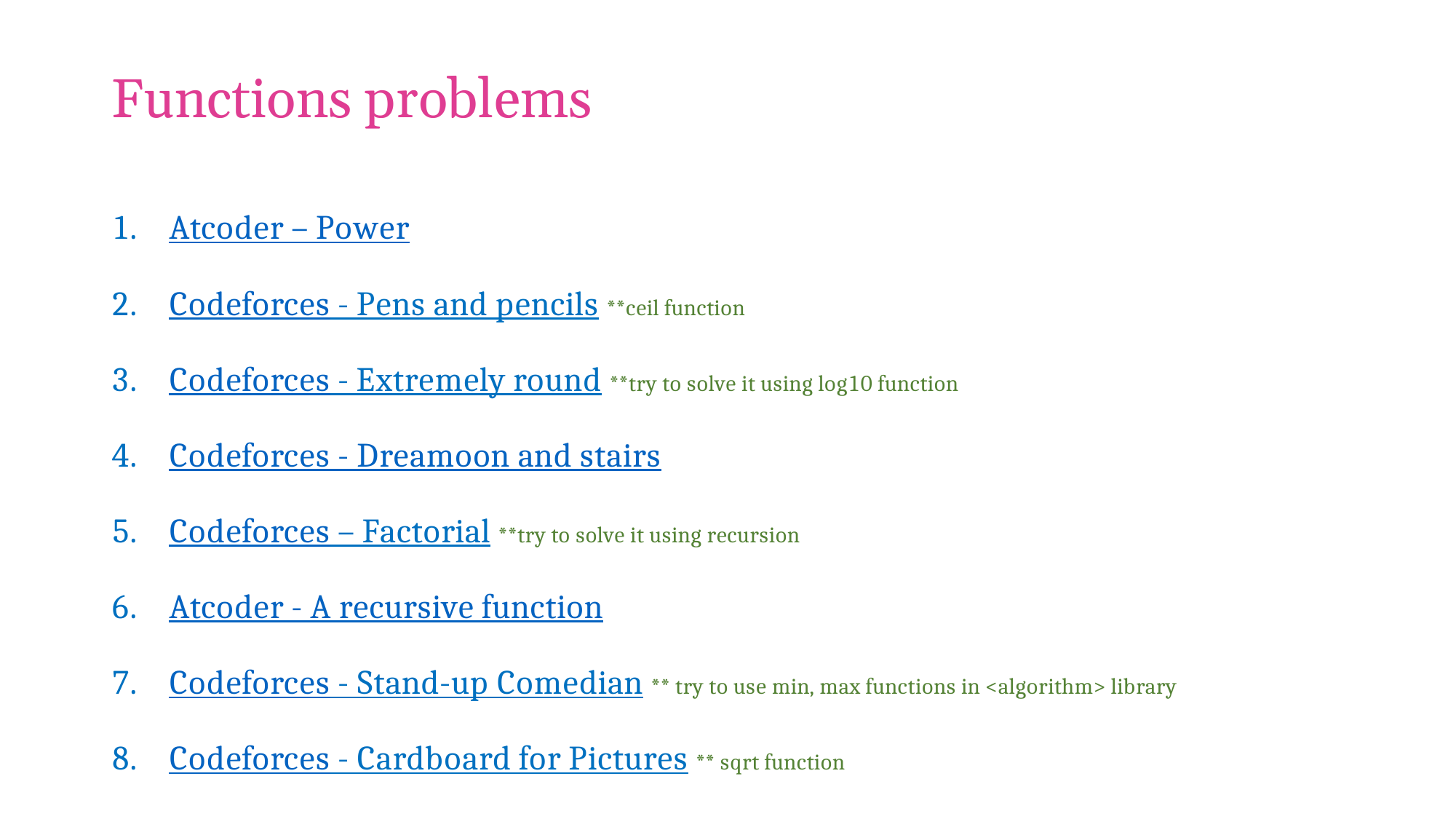

# Functions problems
Atcoder – Power
Codeforces - Pens and pencils **ceil function
Codeforces - Extremely round **try to solve it using log10 function
Codeforces - Dreamoon and stairs
Codeforces – Factorial **try to solve it using recursion
Atcoder - A recursive function
Codeforces - Stand-up Comedian ** try to use min, max functions in <algorithm> library
Codeforces - Cardboard for Pictures ** sqrt function